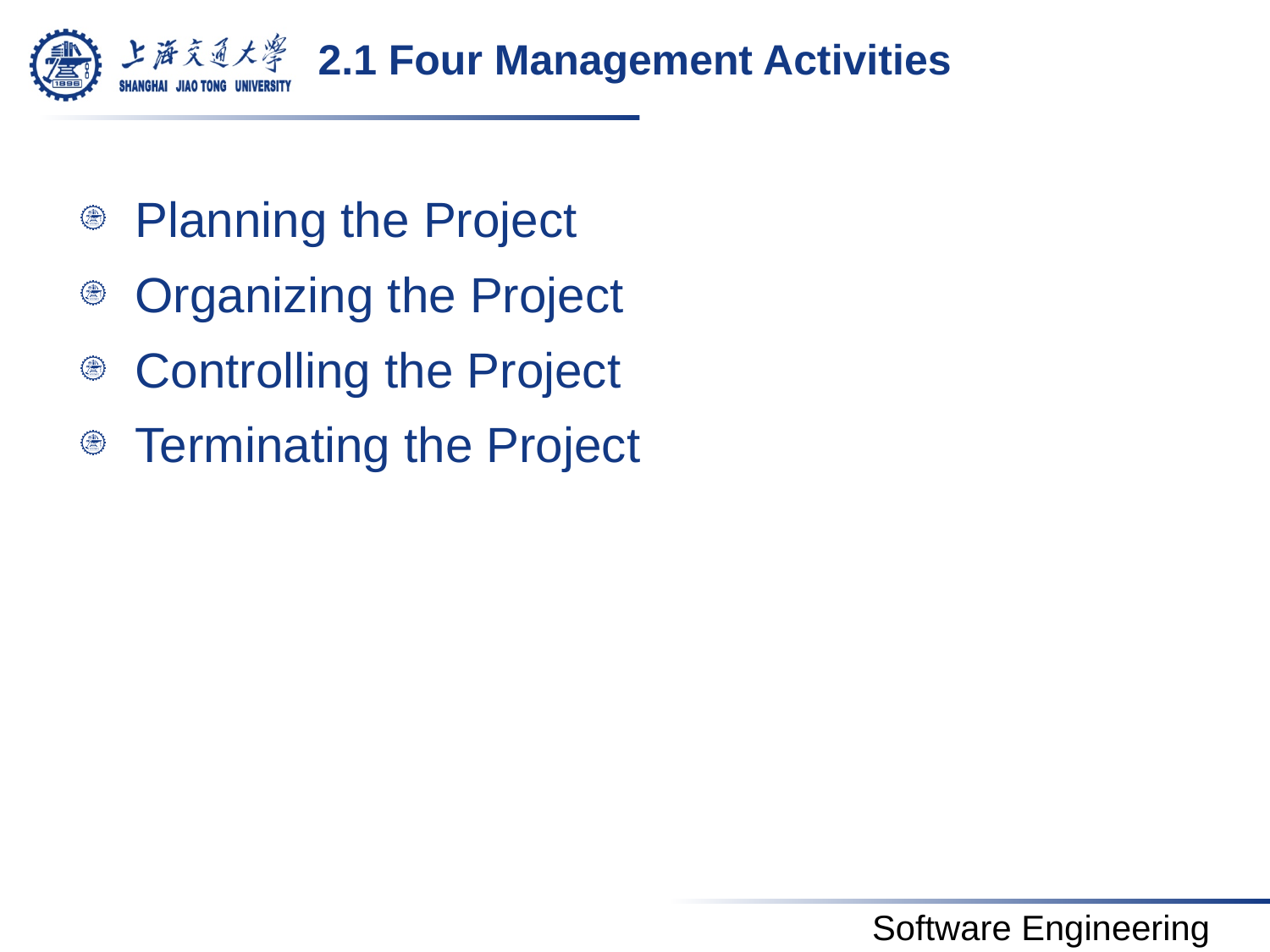

# 2.1 Four Management Activities
Planning the Project
Organizing the Project
Controlling the Project
Terminating the Project